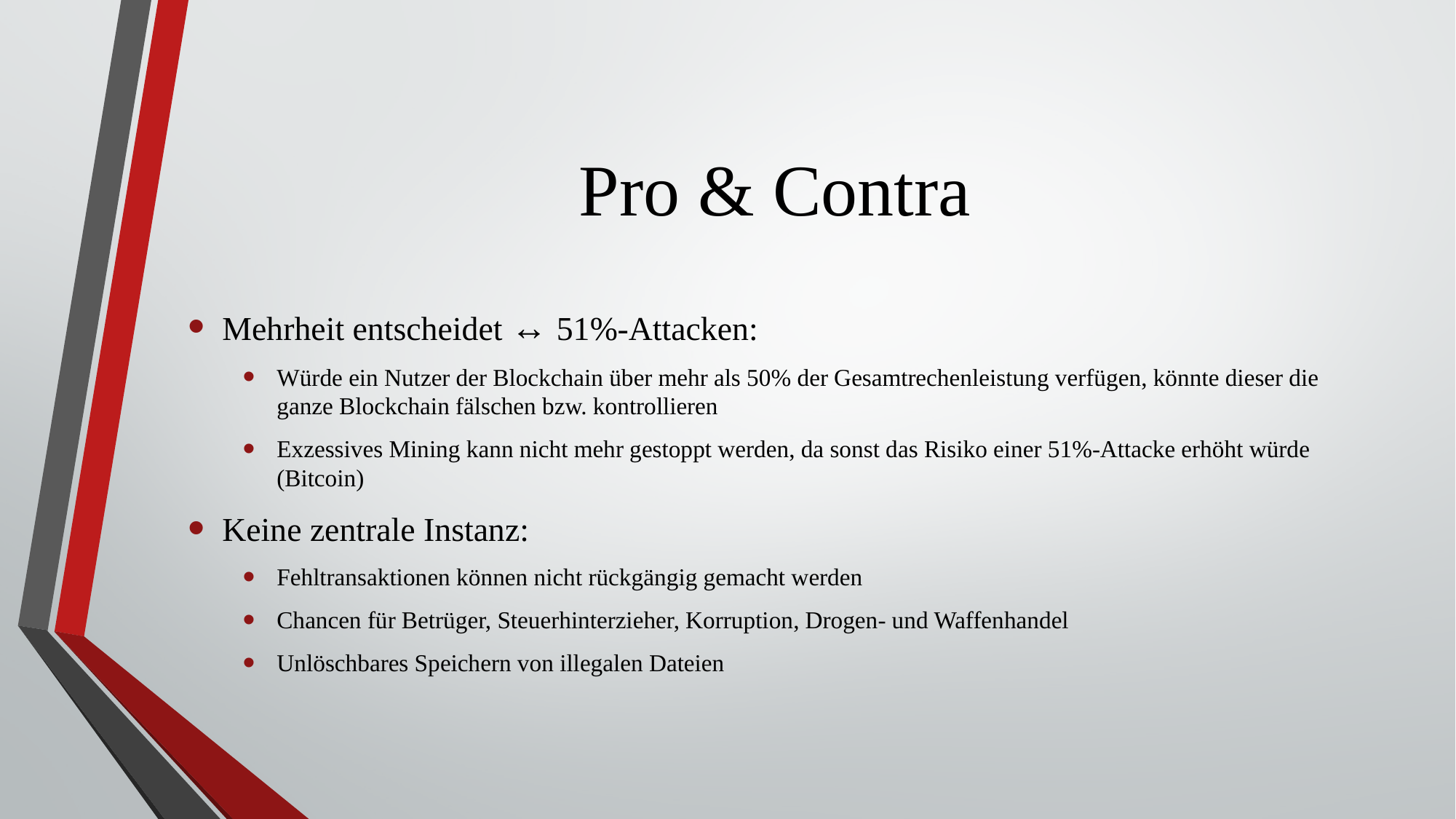

# Pro & Contra
Mehrheit entscheidet ↔ 51%-Attacken:
Würde ein Nutzer der Blockchain über mehr als 50% der Gesamtrechenleistung verfügen, könnte dieser die ganze Blockchain fälschen bzw. kontrollieren
Exzessives Mining kann nicht mehr gestoppt werden, da sonst das Risiko einer 51%-Attacke erhöht würde (Bitcoin)
Keine zentrale Instanz:
Fehltransaktionen können nicht rückgängig gemacht werden
Chancen für Betrüger, Steuerhinterzieher, Korruption, Drogen- und Waffenhandel
Unlöschbares Speichern von illegalen Dateien